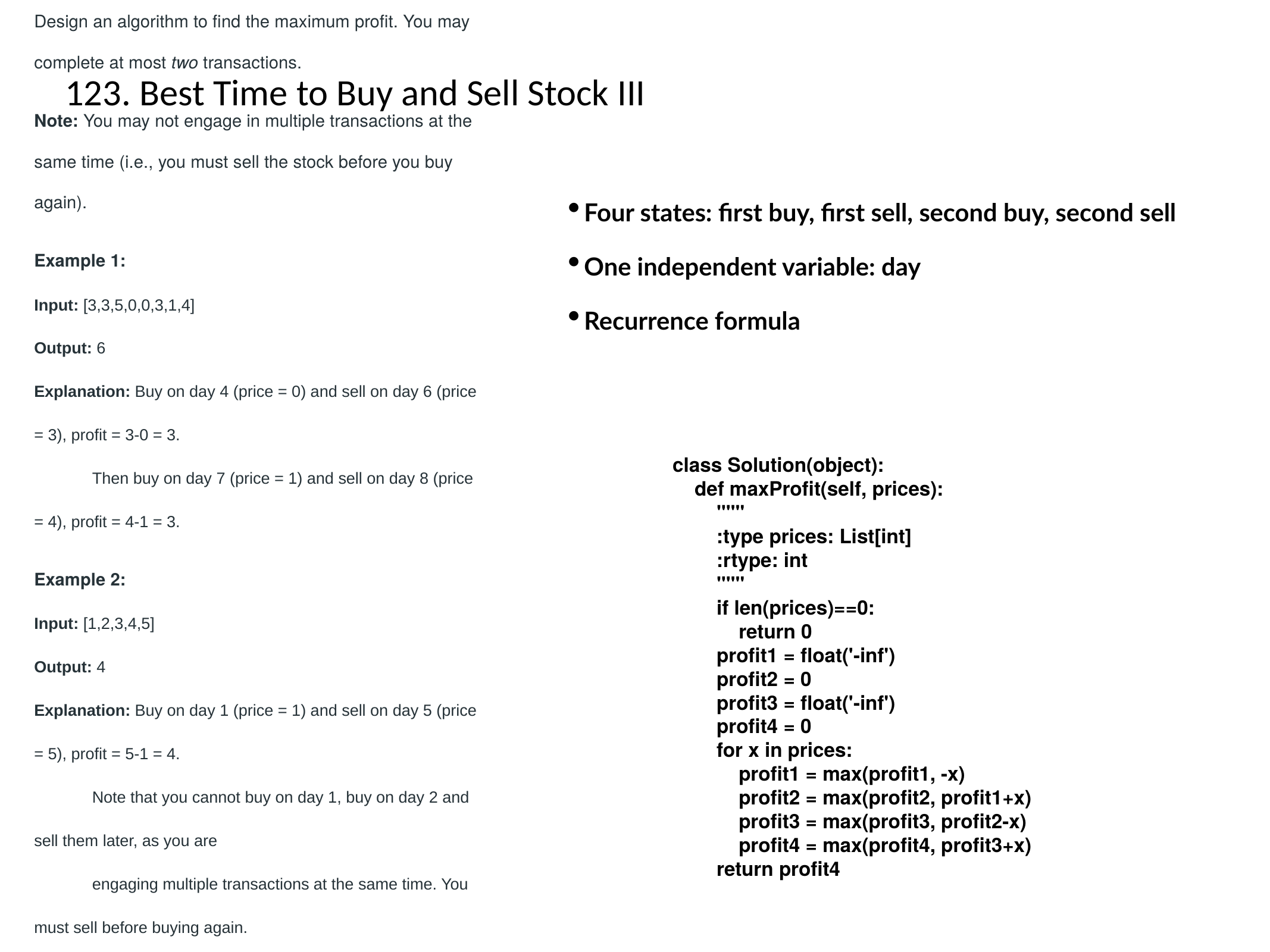

# 123. Best Time to Buy and Sell Stock III
Say you have an array for which the i-th element is the price of a given stock on day i.
Design an algorithm to find the maximum profit. You may complete at most two transactions.
Note: You may not engage in multiple transactions at the same time (i.e., you must sell the stock before you buy again).
Example 1:
Input: [3,3,5,0,0,3,1,4]
Output: 6
Explanation: Buy on day 4 (price = 0) and sell on day 6 (price = 3), profit = 3-0 = 3.
             Then buy on day 7 (price = 1) and sell on day 8 (price = 4), profit = 4-1 = 3.
Example 2:
Input: [1,2,3,4,5]
Output: 4
Explanation: Buy on day 1 (price = 1) and sell on day 5 (price = 5), profit = 5-1 = 4.
             Note that you cannot buy on day 1, buy on day 2 and sell them later, as you are
             engaging multiple transactions at the same time. You must sell before buying again.
Example 3:
Input: [7,6,4,3,1]
Output: 0
Explanation: In this case, no transaction is done, i.e. max profit = 0.
Four states: first buy, first sell, second buy, second sell
One independent variable: day
Recurrence formula
class Solution(object):
    def maxProfit(self, prices):
        """
        :type prices: List[int]
        :rtype: int
        """
        if len(prices)==0:
            return 0
        profit1 = float('-inf')
        profit2 = 0
        profit3 = float('-inf')
        profit4 = 0
        for x in prices:
            profit1 = max(profit1, -x)
            profit2 = max(profit2, profit1+x)
            profit3 = max(profit3, profit2-x)
            profit4 = max(profit4, profit3+x)
        return profit4